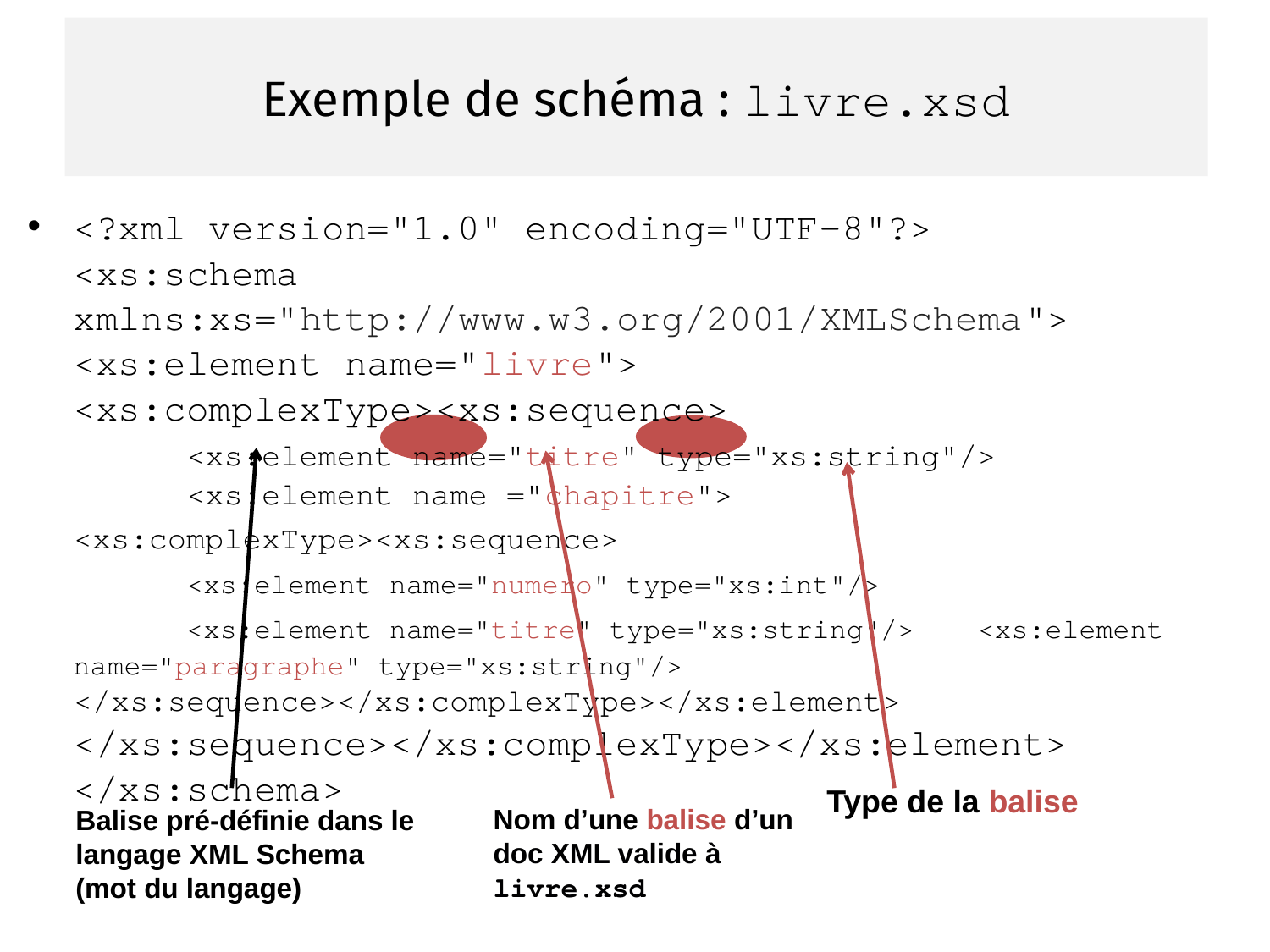

# Exemple de schéma : livre.xsd
<?xml version="1.0" encoding="UTF-8"?>
<xs:schema 								xmlns:xs="http://www.w3.org/2001/XMLSchema">  <xs:element name="livre">
<xs:complexType><xs:sequence>
	<xs:element name="titre" type="xs:string"/>           	<xs:element name ="chapitre"> 					<xs:complexType><xs:sequence>
		<xs:element name="numero" type="xs:int"/>
		<xs:element name="titre" type="xs:string"/> 				<xs:element name="paragraphe" type="xs:string"/> 	 	</xs:sequence></xs:complexType></xs:element> </xs:sequence></xs:complexType></xs:element>
</xs:schema>

Type de la balise
Nom d’une balise d’un doc XML valide à livre.xsd
Balise pré-définie dans le langage XML Schema
(mot du langage)